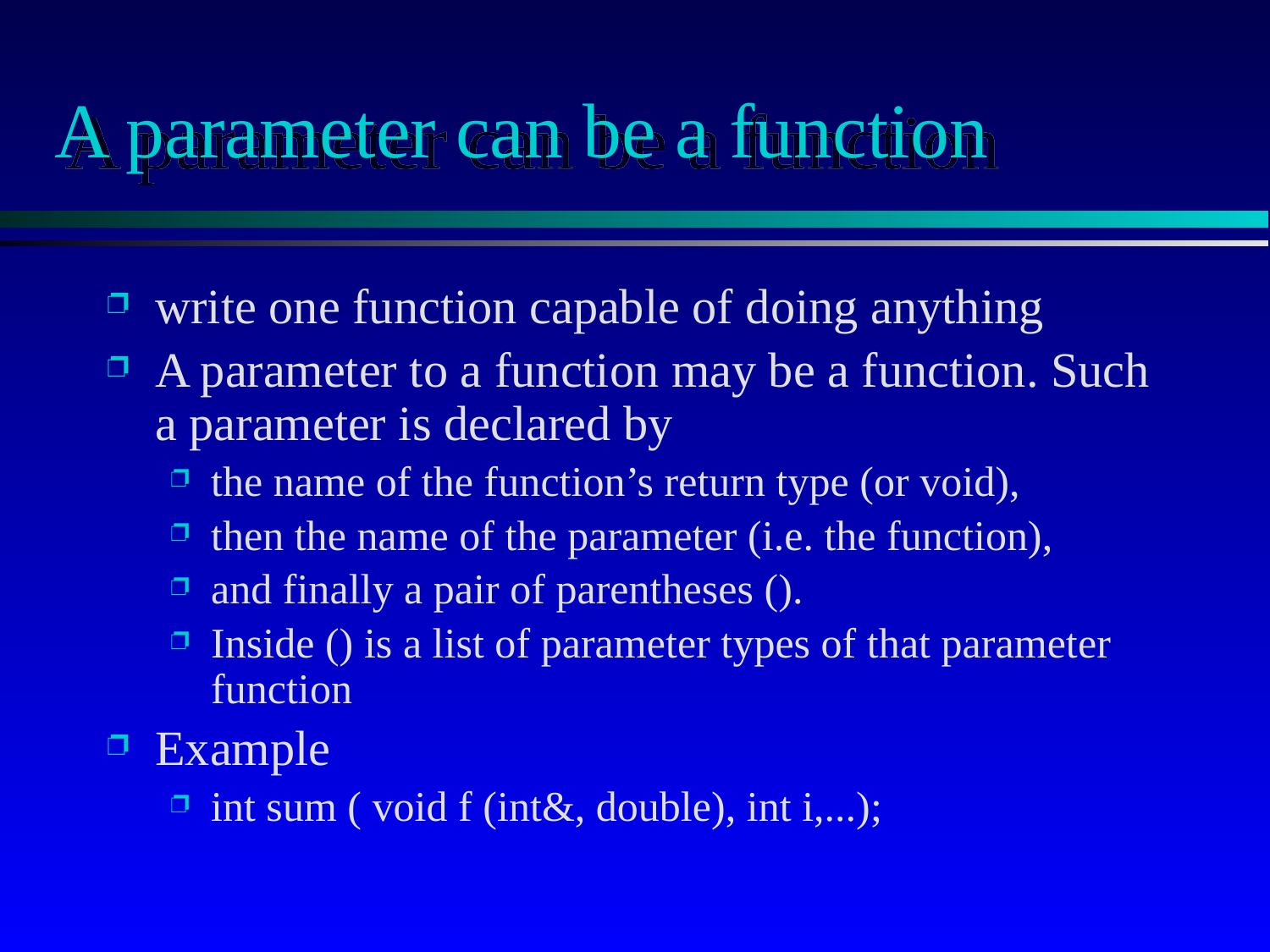

# A parameter can be a function
write one function capable of doing anything
A parameter to a function may be a function. Such a parameter is declared by
the name of the function’s return type (or void),
then the name of the parameter (i.e. the function),
and finally a pair of parentheses ().
Inside () is a list of parameter types of that parameter function
Example
int sum ( void f (int&, double), int i,...);